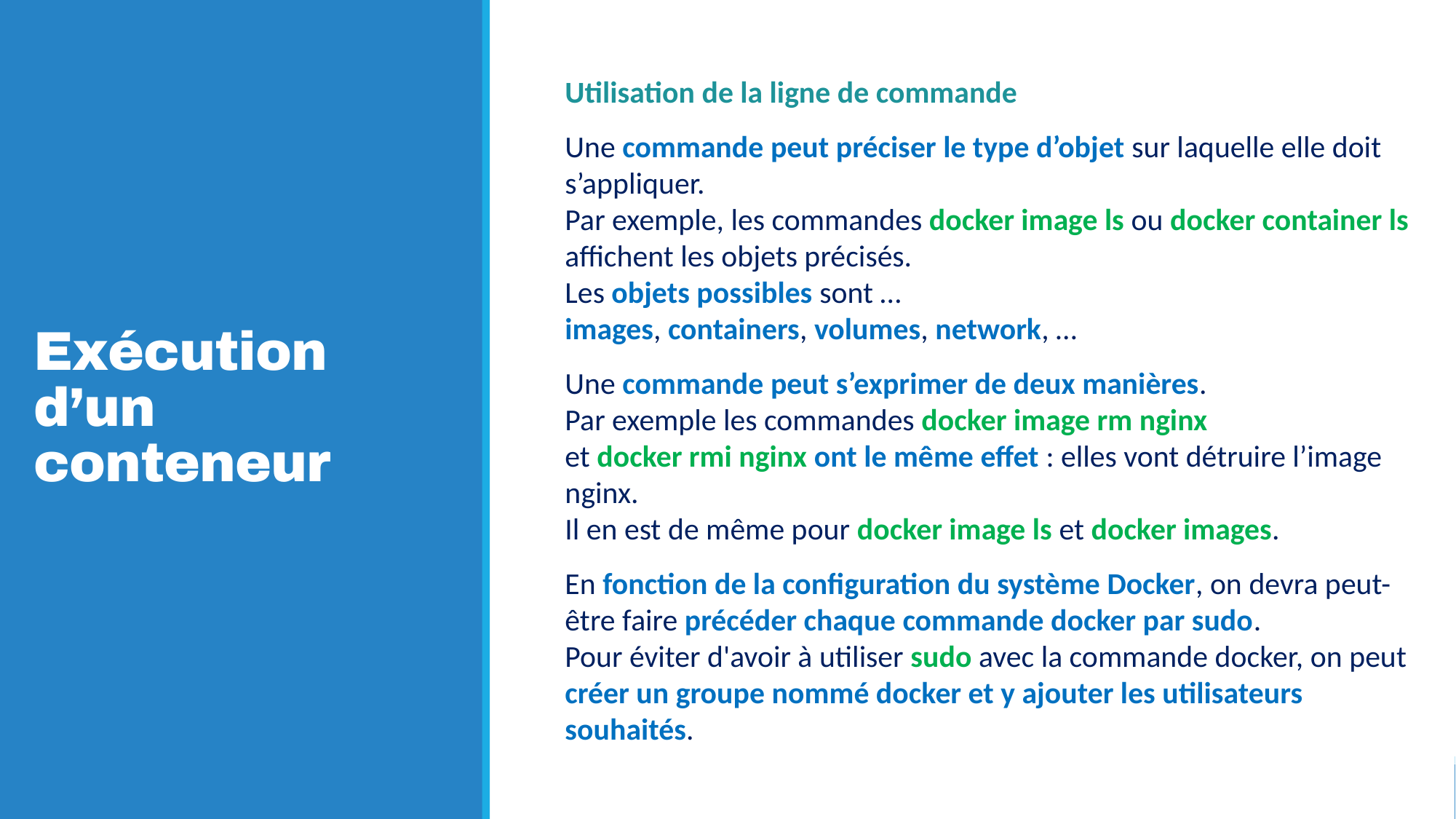

# Exécution d’un conteneur
Utilisation de la ligne de commande
Une commande peut préciser le type d’objet sur laquelle elle doit s’appliquer.
Par exemple, les commandes docker image ls ou docker container ls affichent les objets précisés.
Les objets possibles sont …
images, containers, volumes, network, …
Une commande peut s’exprimer de deux manières.
Par exemple les commandes docker image rm nginx
et docker rmi nginx ont le même effet : elles vont détruire l’image nginx.
Il en est de même pour docker image ls et docker images.
En fonction de la configuration du système Docker, on devra peut-être faire précéder chaque commande docker par sudo.
Pour éviter d'avoir à utiliser sudo avec la commande docker, on peut créer un groupe nommé docker et y ajouter les utilisateurs souhaités.